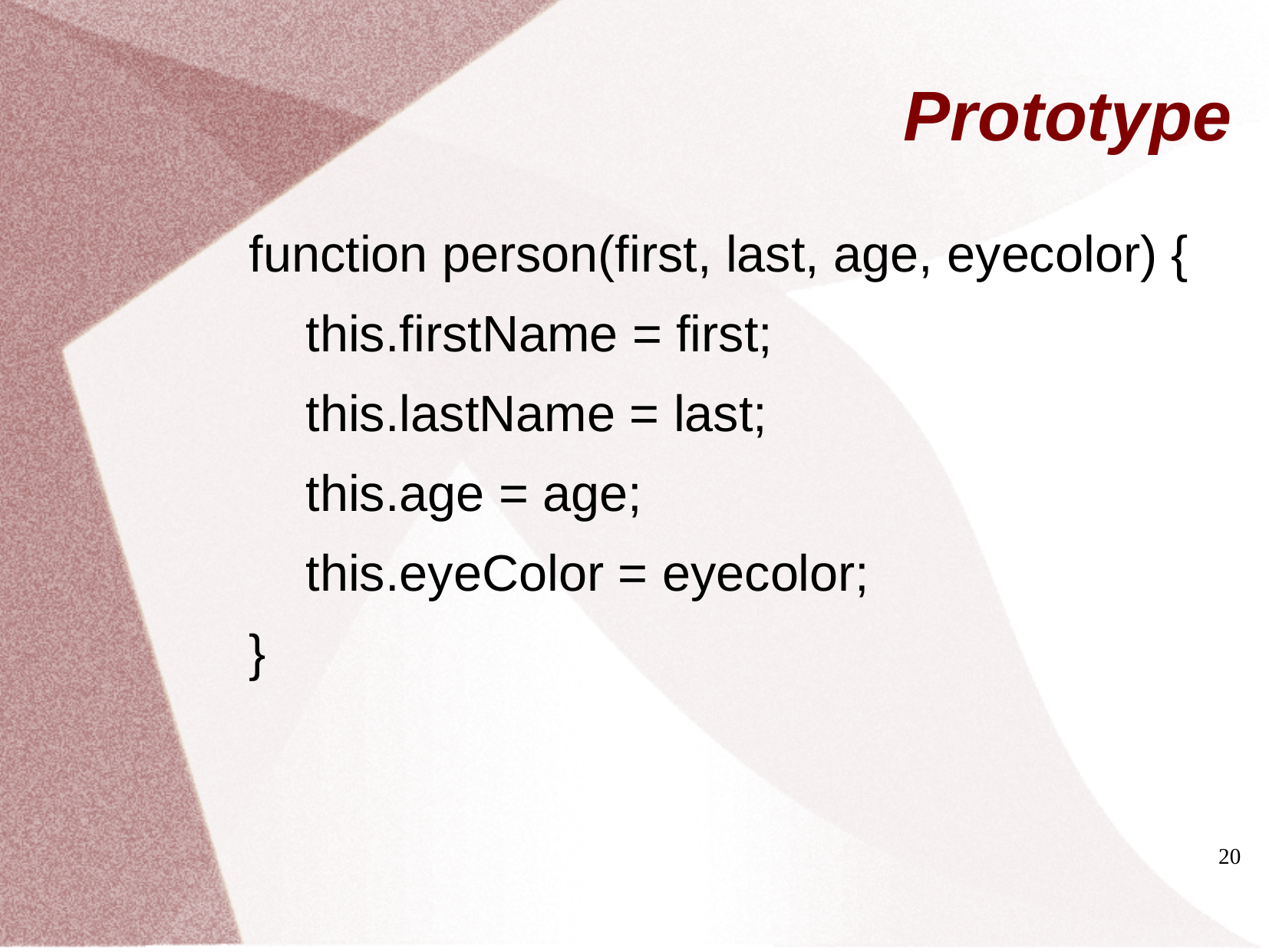

# Prototype
function person(first, last, age, eyecolor) {
    this.firstName = first;
    this.lastName = last;
    this.age = age;
    this.eyeColor = eyecolor;
}
20